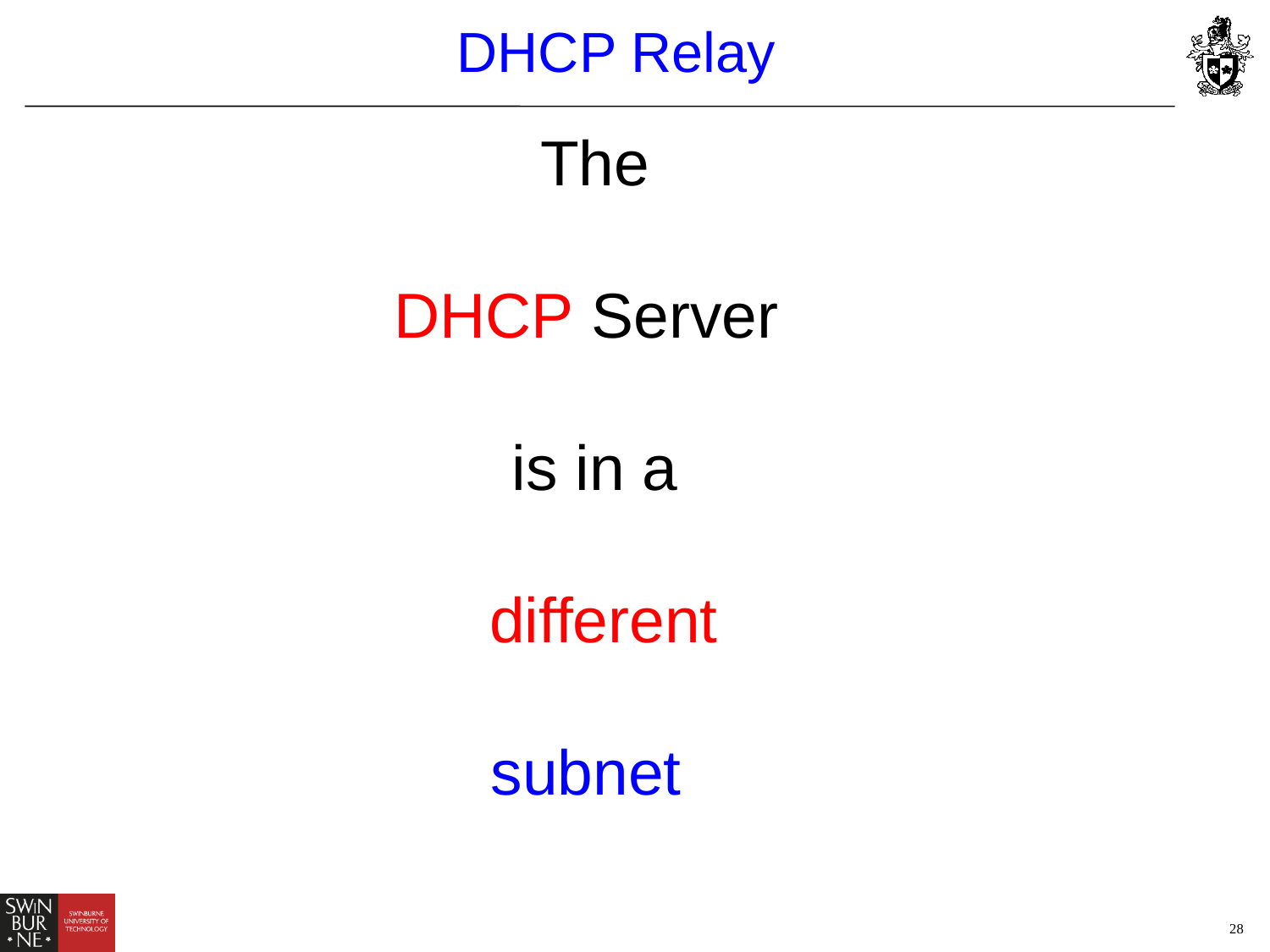

# DHCP Relay
The

DHCP Server

is in a

 different

subnet

28